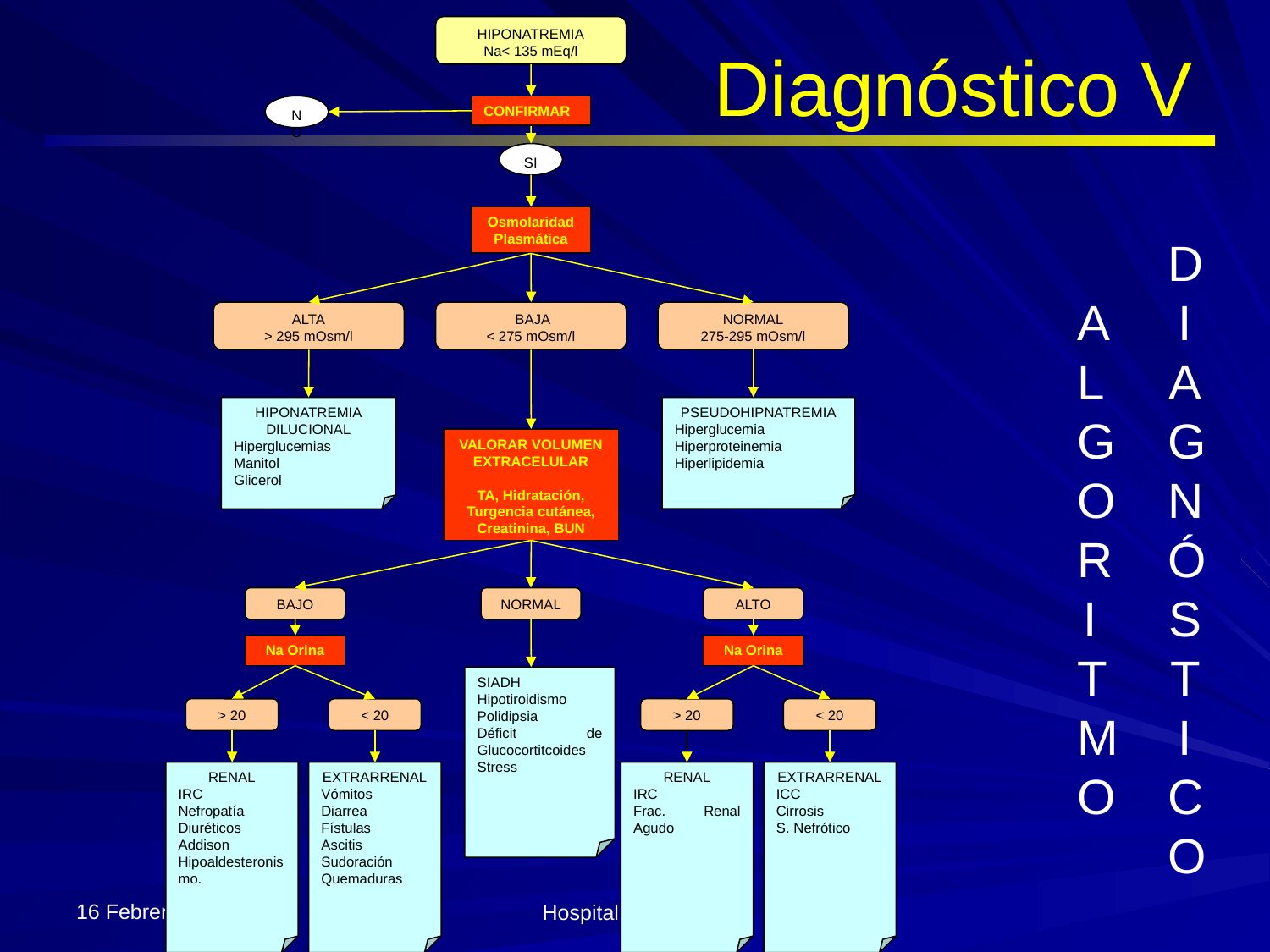

# Diagnóstico V
HIPONATREMIA
Na< 135 mEq/l
NO
CONFIRMAR
SI
Osmolaridad
Plasmática
DIAGNÓSTICO
ALGORITMO
ALTA
> 295 mOsm/l
 BAJA
< 275 mOsm/l

NORMAL
275-295 mOsm/l

HIPONATREMIA
DILUCIONAL
Hiperglucemias
Manitol
Glicerol
PSEUDOHIPNATREMIA
Hiperglucemia
Hiperproteinemia
Hiperlipidemia
VALORAR VOLUMEN EXTRACELULAR

TA, Hidratación, Turgencia cutánea, Creatinina, BUN
BAJO
NORMAL

ALTO

Na Orina
Na Orina
SIADH
Hipotiroidismo
Polidipsia
Déficit de Glucocortitcoides
Stress
> 20
< 20
> 20
< 20
RENAL
IRC
Nefropatía
Diuréticos
Addison
Hipoaldesteronismo.

EXTRARRENAL
Vómitos
Diarrea
Fístulas
Ascitis
Sudoración
Quemaduras
RENAL
IRC
Frac. Renal Agudo
EXTRARRENAL
ICC
Cirrosis
S. Nefrótico
16 Febrero 2005
Hospital de Montilla